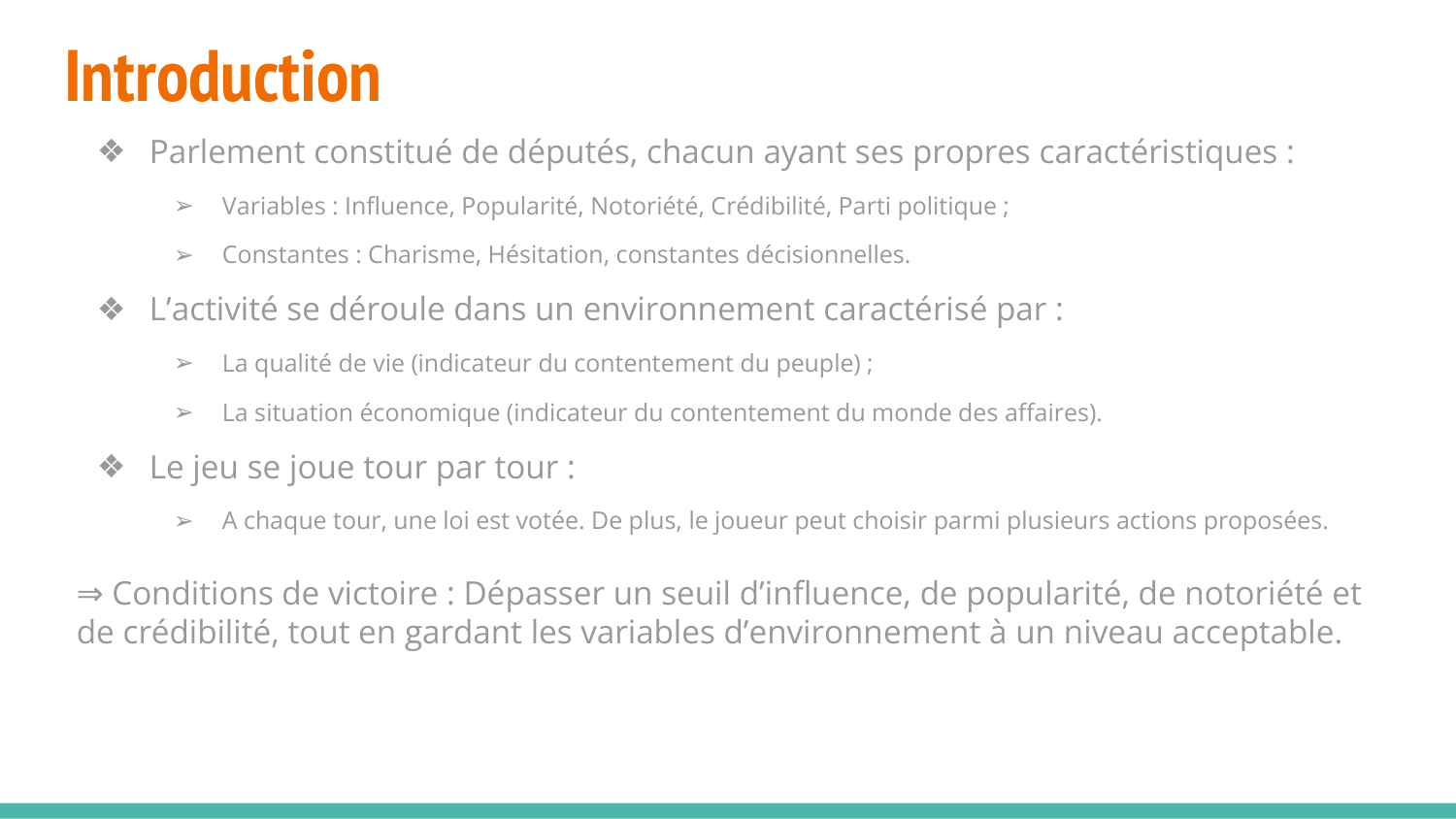

# Introduction
Parlement constitué de députés, chacun ayant ses propres caractéristiques :
Variables : Influence, Popularité, Notoriété, Crédibilité, Parti politique ;
Constantes : Charisme, Hésitation, constantes décisionnelles.
L’activité se déroule dans un environnement caractérisé par :
La qualité de vie (indicateur du contentement du peuple) ;
La situation économique (indicateur du contentement du monde des affaires).
Le jeu se joue tour par tour :
A chaque tour, une loi est votée. De plus, le joueur peut choisir parmi plusieurs actions proposées.

⇒ Conditions de victoire : Dépasser un seuil d’influence, de popularité, de notoriété et de crédibilité, tout en gardant les variables d’environnement à un niveau acceptable.